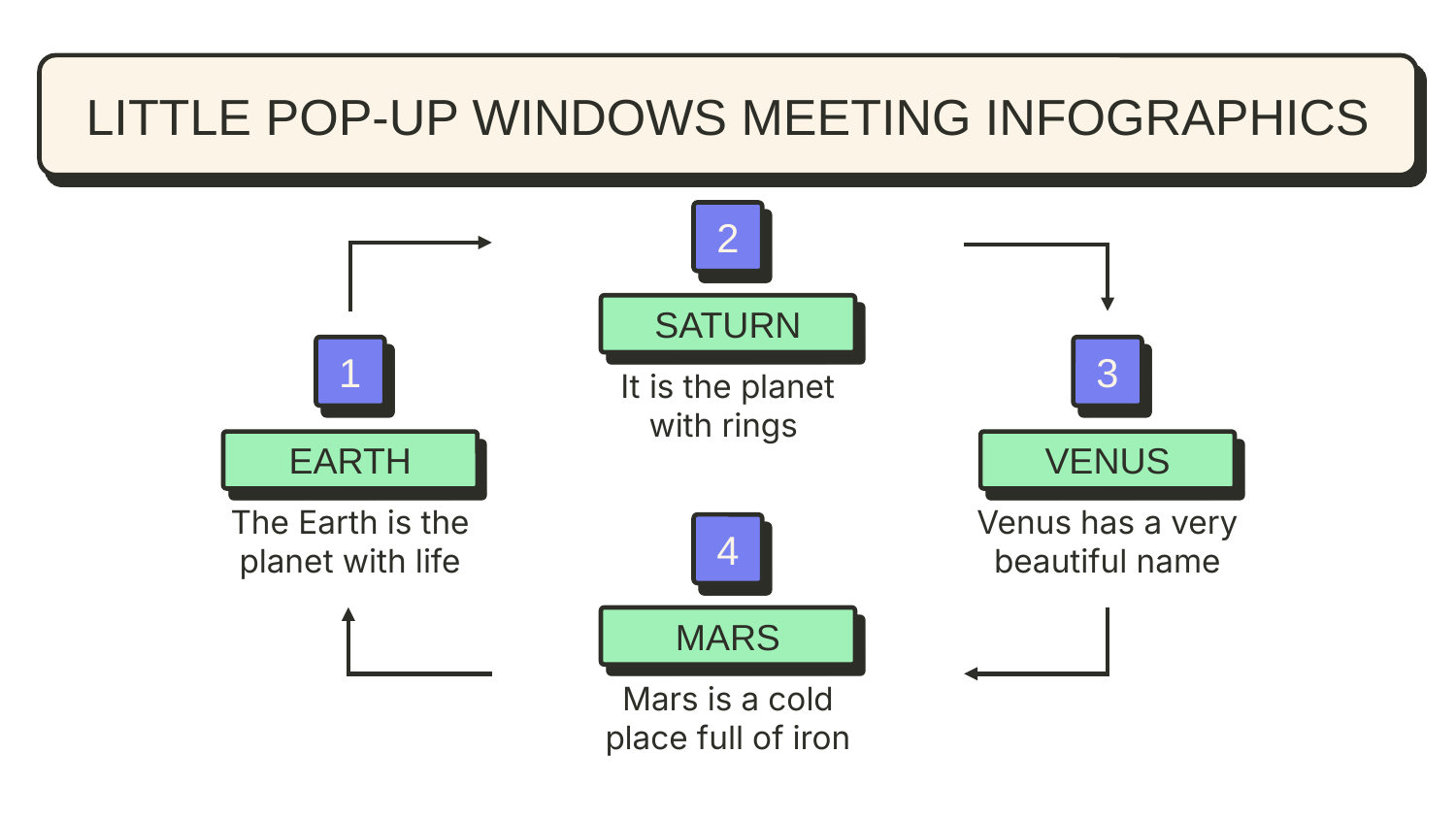

# LITTLE POP-UP WINDOWS MEETING INFOGRAPHICS
2

SATURN
It is the planet with rings
1

EARTH
The Earth is the planet with life
3

VENUS
Venus has a very beautiful name
4

MARS
Mars is a cold place full of iron